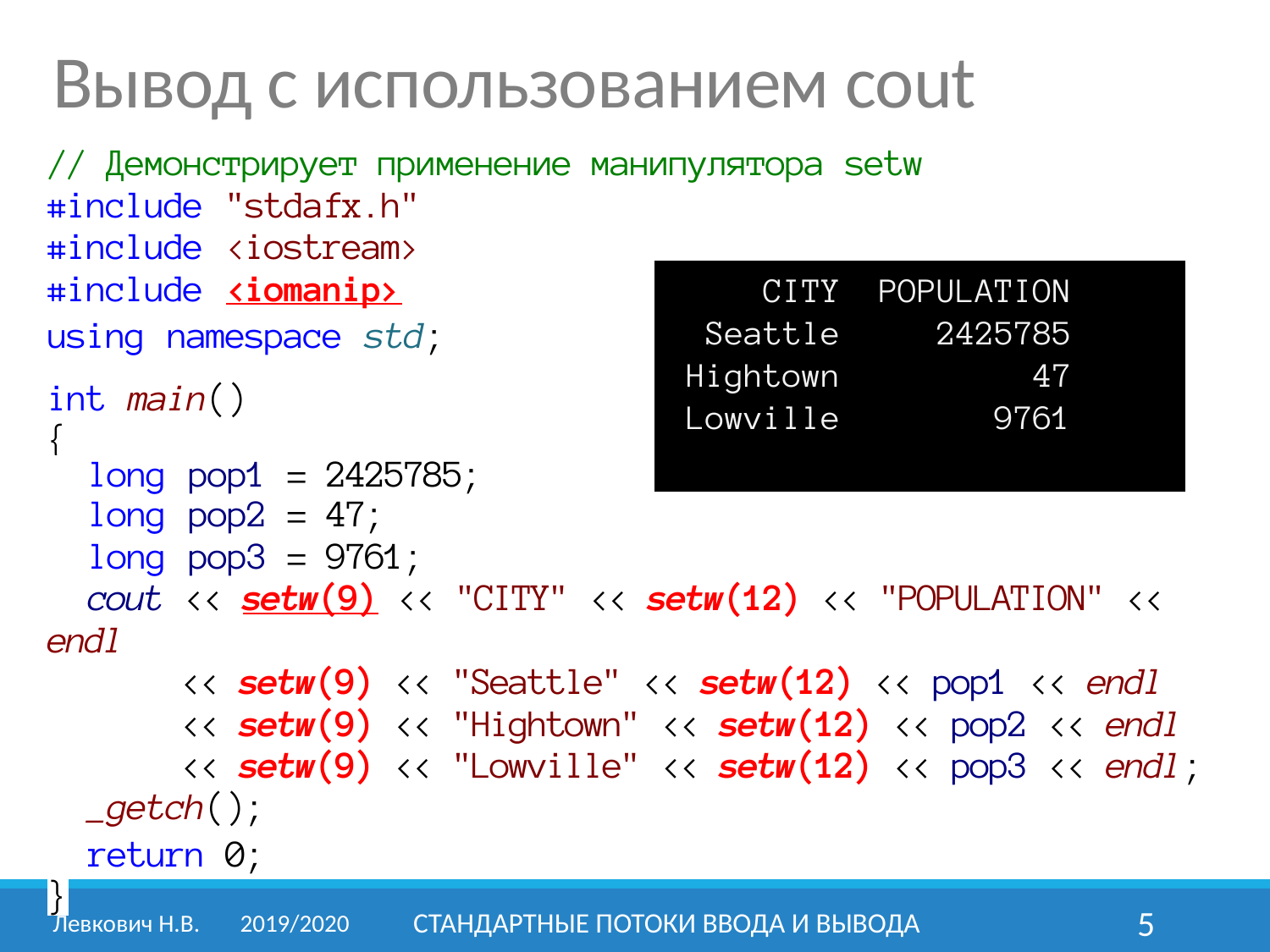

Вывод с использованием cout
// Демонстрирует применение манипулятора setw
#include "stdafx.h"
#include <iostream>
#include <iomanip>
using namespace std;
int main()
{
  long pop1 = 2425785;
  long pop2 = 47;
  long pop3 = 9761;
  cout << setw(9) << "CITY" << setw(12) << "POPULATION" << endl
       << setw(9) << "Seattle" << setw(12) << pop1 << endl
       << setw(9) << "Hightown" << setw(12) << pop2 << endl
       << setw(9) << "Lowville" << setw(12) << pop3 << endl;
  _getch();
  return 0;
}
     CITY  POPULATION
  Seattle     2425785
 Hightown          47
 Lowville        9761
Левкович Н.В.	2019/2020
Стандартные потоки ввода и вывода
5